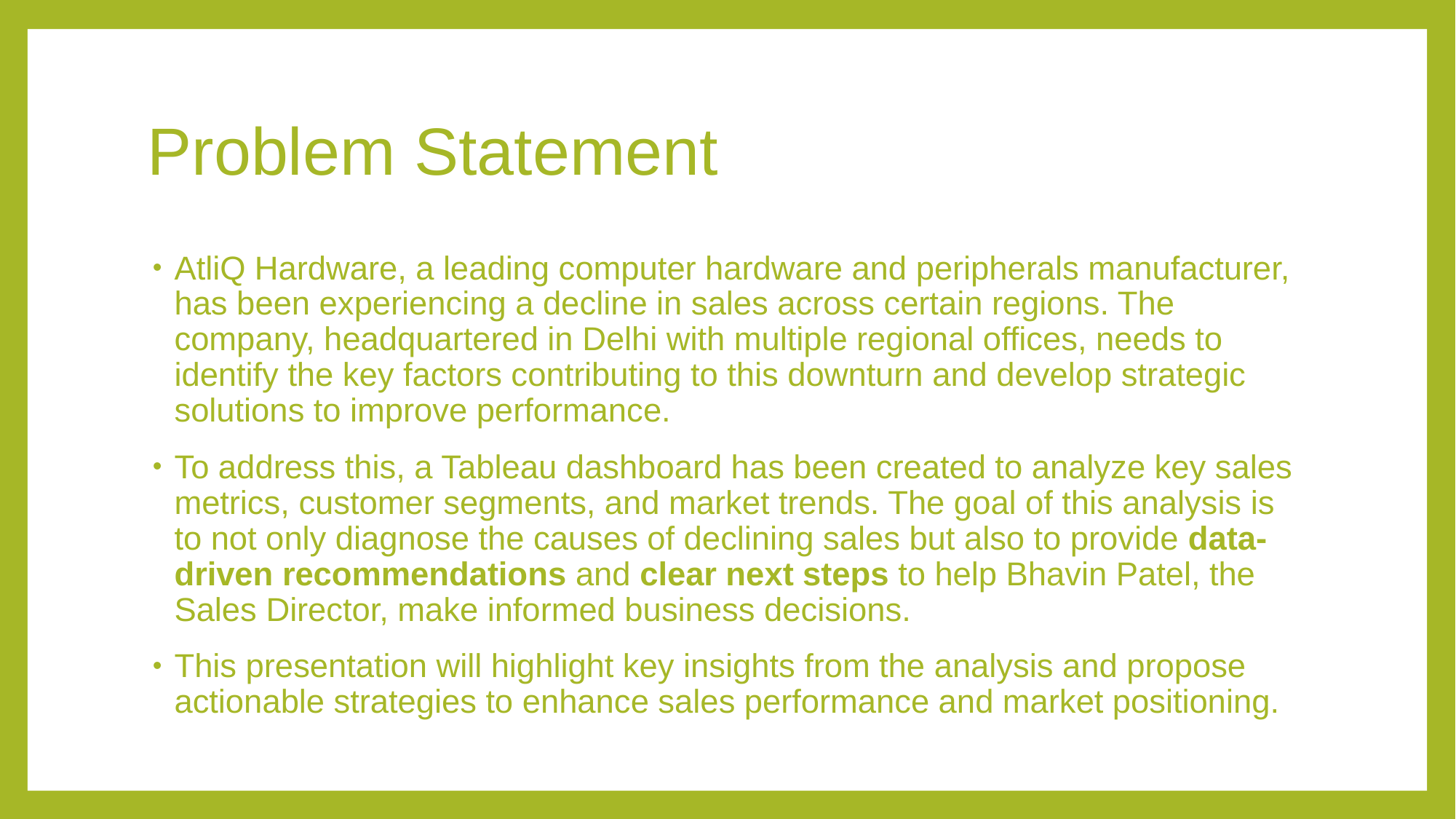

# Problem Statement
AtliQ Hardware, a leading computer hardware and peripherals manufacturer, has been experiencing a decline in sales across certain regions. The company, headquartered in Delhi with multiple regional offices, needs to identify the key factors contributing to this downturn and develop strategic solutions to improve performance.
To address this, a Tableau dashboard has been created to analyze key sales metrics, customer segments, and market trends. The goal of this analysis is to not only diagnose the causes of declining sales but also to provide data-driven recommendations and clear next steps to help Bhavin Patel, the Sales Director, make informed business decisions.
This presentation will highlight key insights from the analysis and propose actionable strategies to enhance sales performance and market positioning.